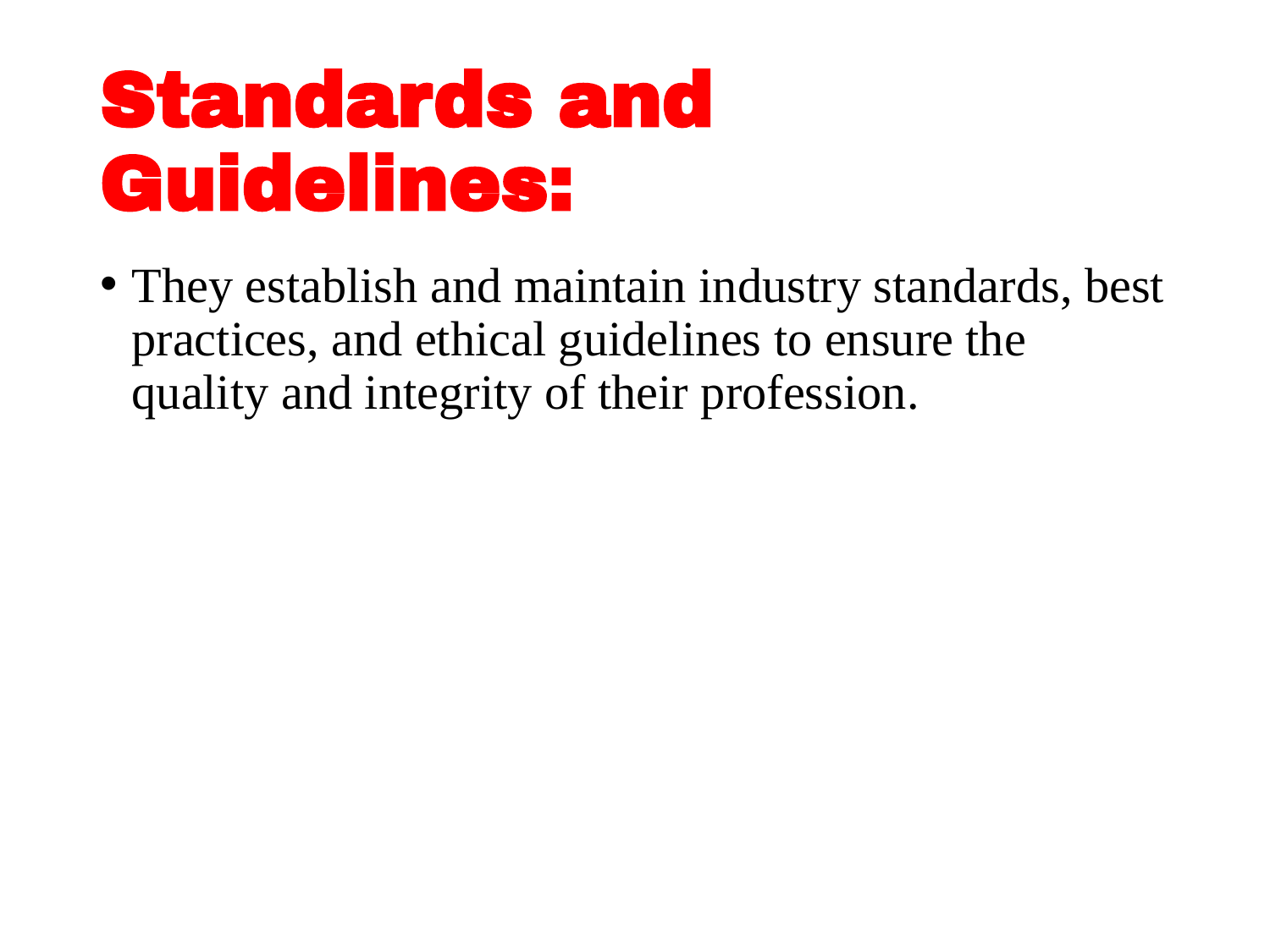

# Standards and Guidelines:
They establish and maintain industry standards, best practices, and ethical guidelines to ensure the quality and integrity of their profession.